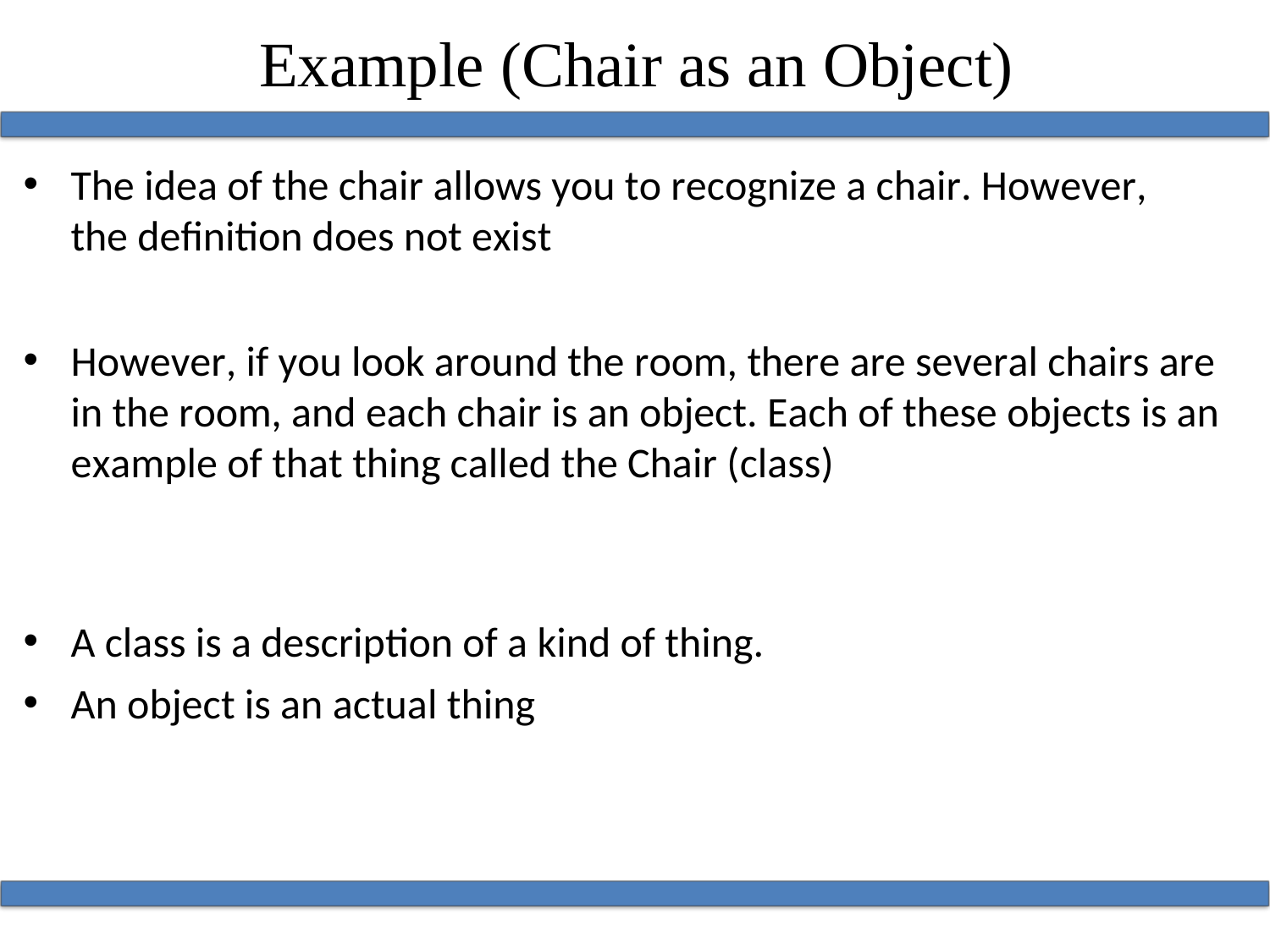

Example (Chair as an Object)

The idea of the chair allows you to recognize a chair. However, the definition does not exist

However, if you look around the room, there are several chairs are in the room, and each chair is an object. Each of these objects is an example of that thing called the Chair (class)
A class is a description of a kind of thing.
An object is an actual thing